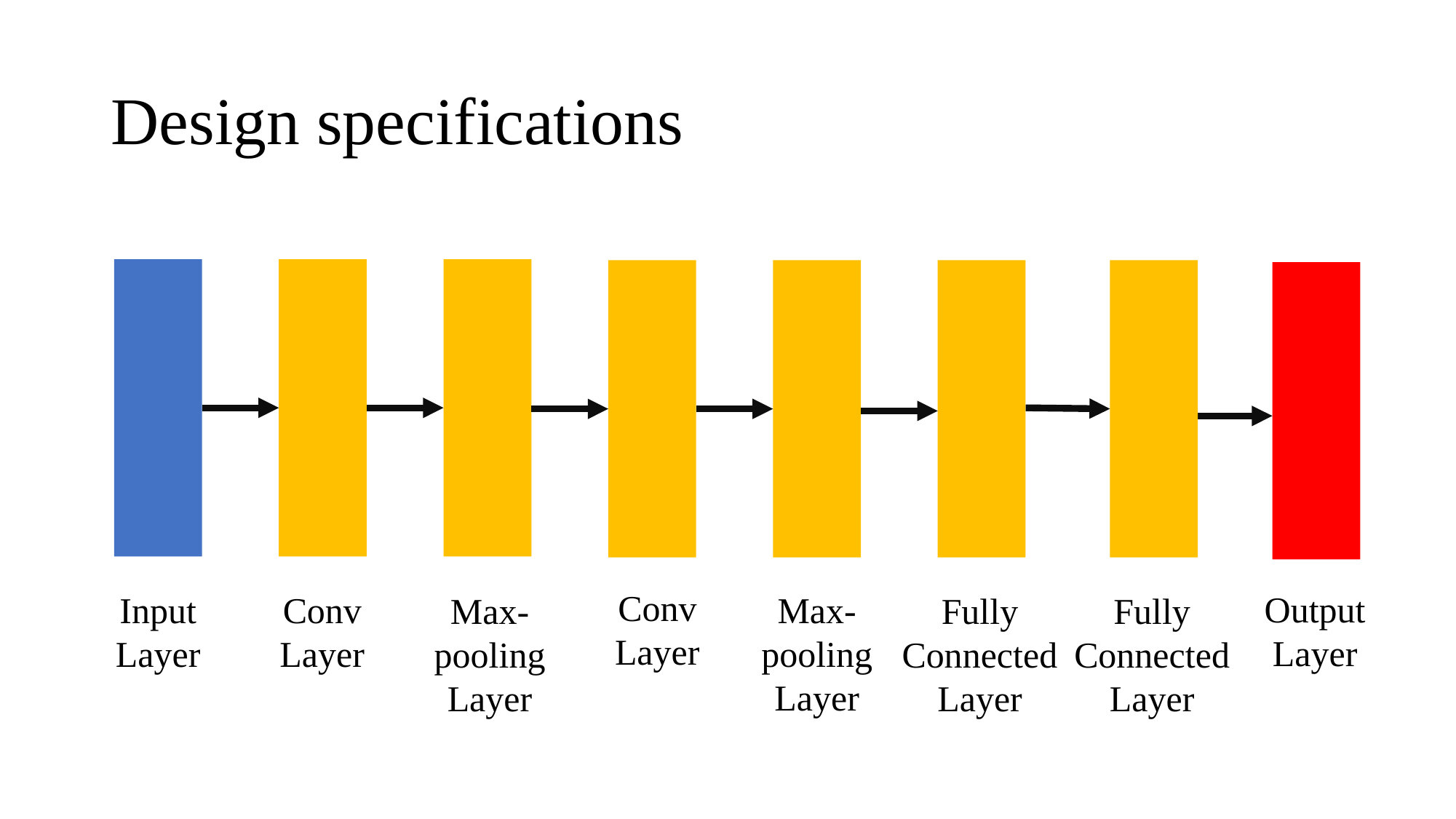

# Design specifications

Conv Layer
Output Layer
Conv Layer
Max-pooling Layer
Input Layer
Max-pooling Layer
Fully Connected Layer
Fully Connected Layer